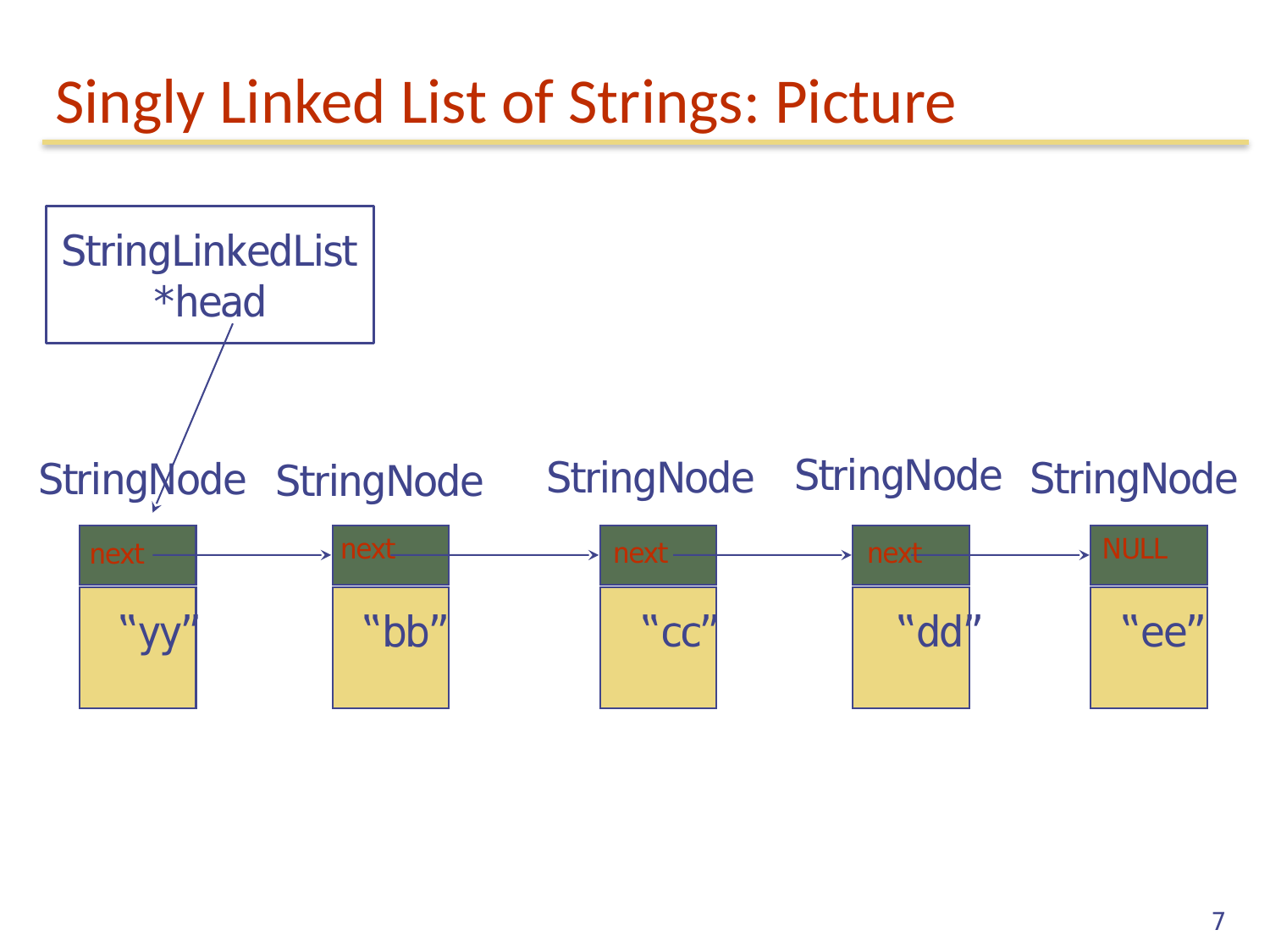

# Singly Linked List of Strings: Picture
StringLinkedList
*head

StringNode
StringNode
StringNode
StringNode
StringNode
NULL
next

next
next
next

“yy”
“bb”
“cc”
“dd”
“ee”
7